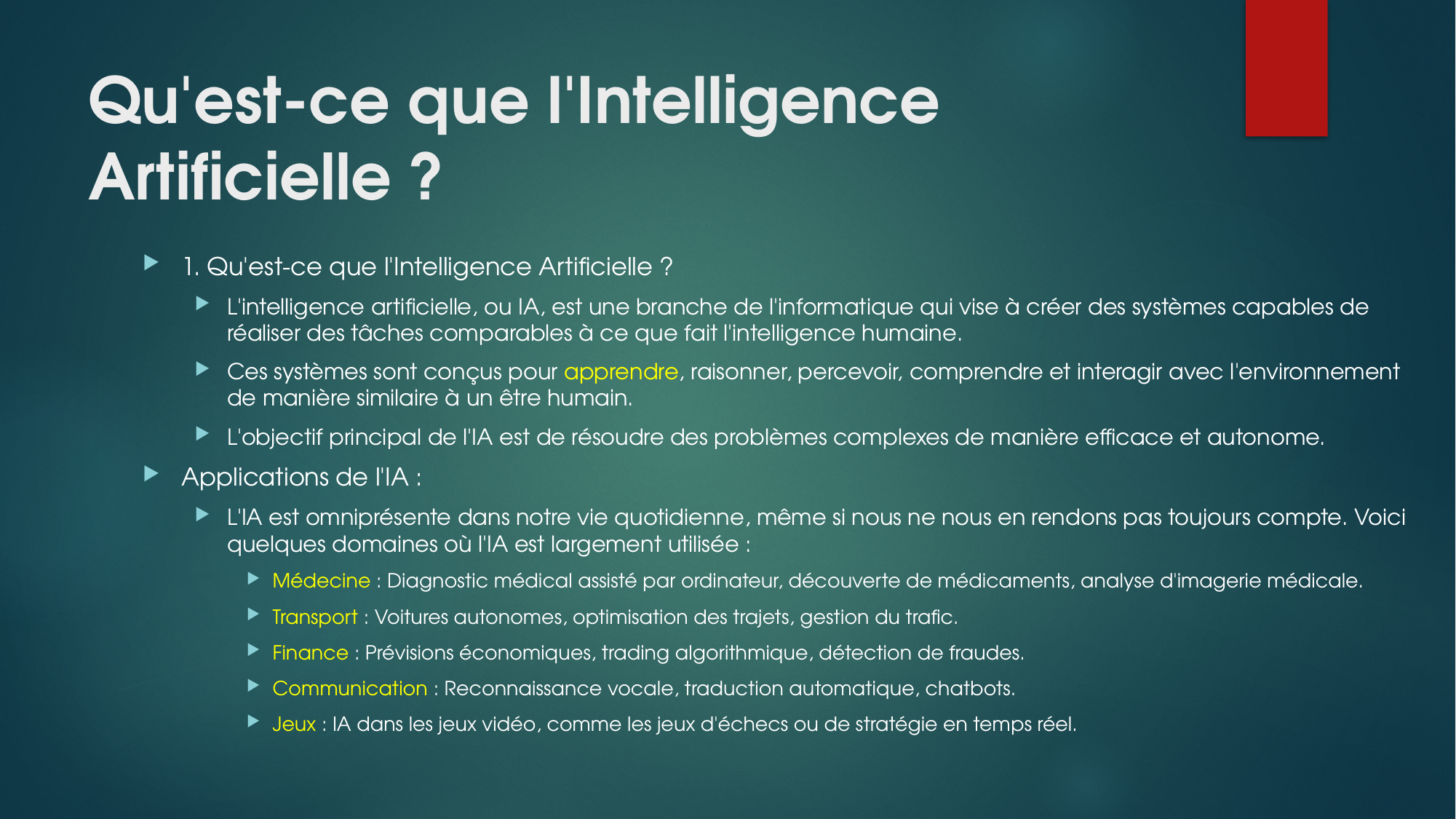

# Qu'est-ce que l'Intelligence Artificielle ?
1. Qu'est-ce que l'Intelligence Artificielle ?
L'intelligence artificielle, ou IA, est une branche de l'informatique qui vise à créer des systèmes capables de réaliser des tâches comparables à ce que fait l'intelligence humaine.
Ces systèmes sont conçus pour apprendre, raisonner, percevoir, comprendre et interagir avec l'environnement de manière similaire à un être humain.
L'objectif principal de l'IA est de résoudre des problèmes complexes de manière efficace et autonome.
Applications de l'IA :
L'IA est omniprésente dans notre vie quotidienne, même si nous ne nous en rendons pas toujours compte. Voici quelques domaines où l'IA est largement utilisée :
Médecine : Diagnostic médical assisté par ordinateur, découverte de médicaments, analyse d'imagerie médicale.
Transport : Voitures autonomes, optimisation des trajets, gestion du trafic.
Finance : Prévisions économiques, trading algorithmique, détection de fraudes.
Communication : Reconnaissance vocale, traduction automatique, chatbots.
Jeux : IA dans les jeux vidéo, comme les jeux d'échecs ou de stratégie en temps réel.